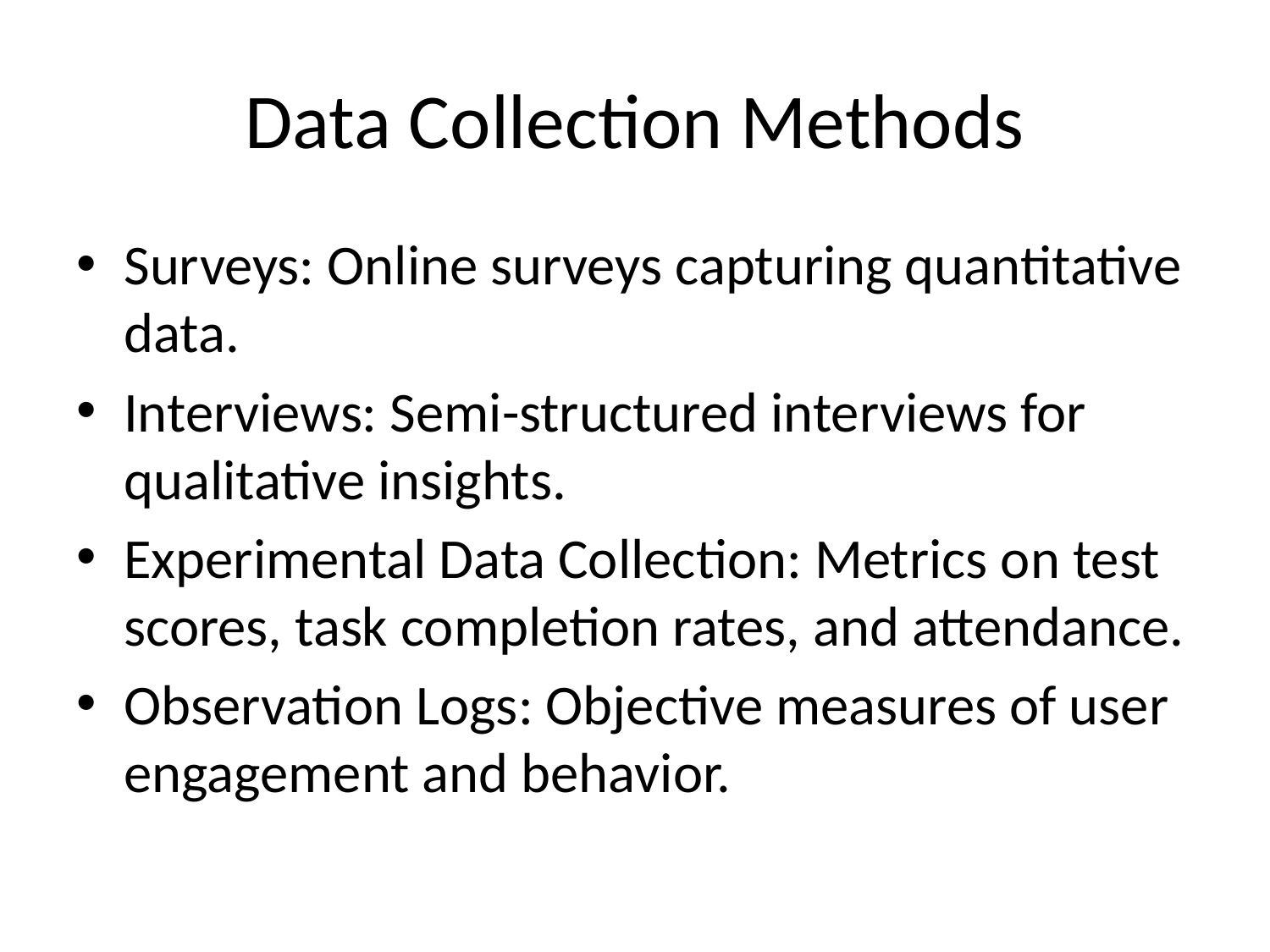

# Data Collection Methods
Surveys: Online surveys capturing quantitative data.
Interviews: Semi-structured interviews for qualitative insights.
Experimental Data Collection: Metrics on test scores, task completion rates, and attendance.
Observation Logs: Objective measures of user engagement and behavior.